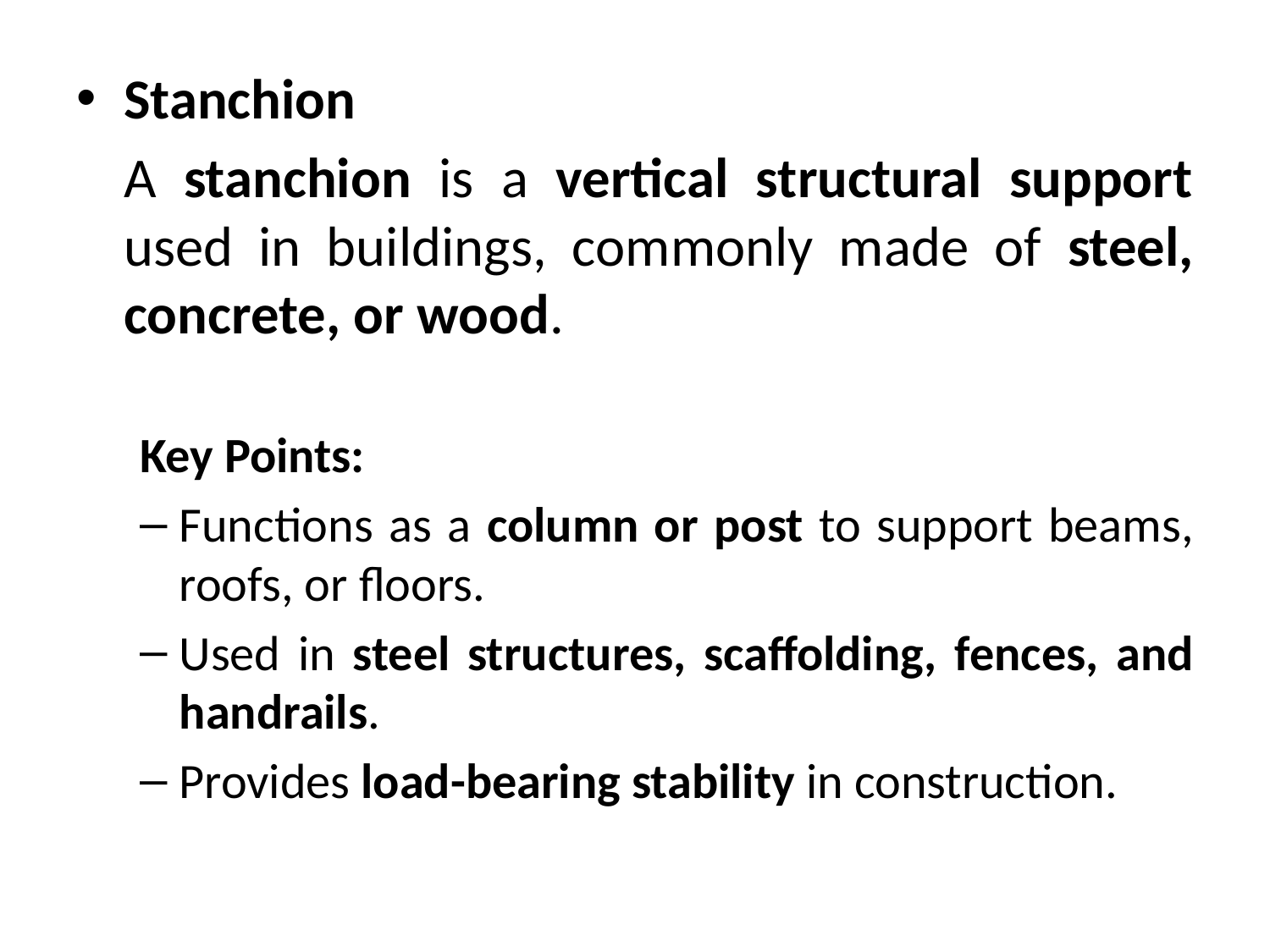

Stanchion
	A stanchion is a vertical structural support used in buildings, commonly made of steel, concrete, or wood.

Key Points:
Functions as a column or post to support beams, roofs, or floors.
Used in steel structures, scaffolding, fences, and handrails.
Provides load-bearing stability in construction.